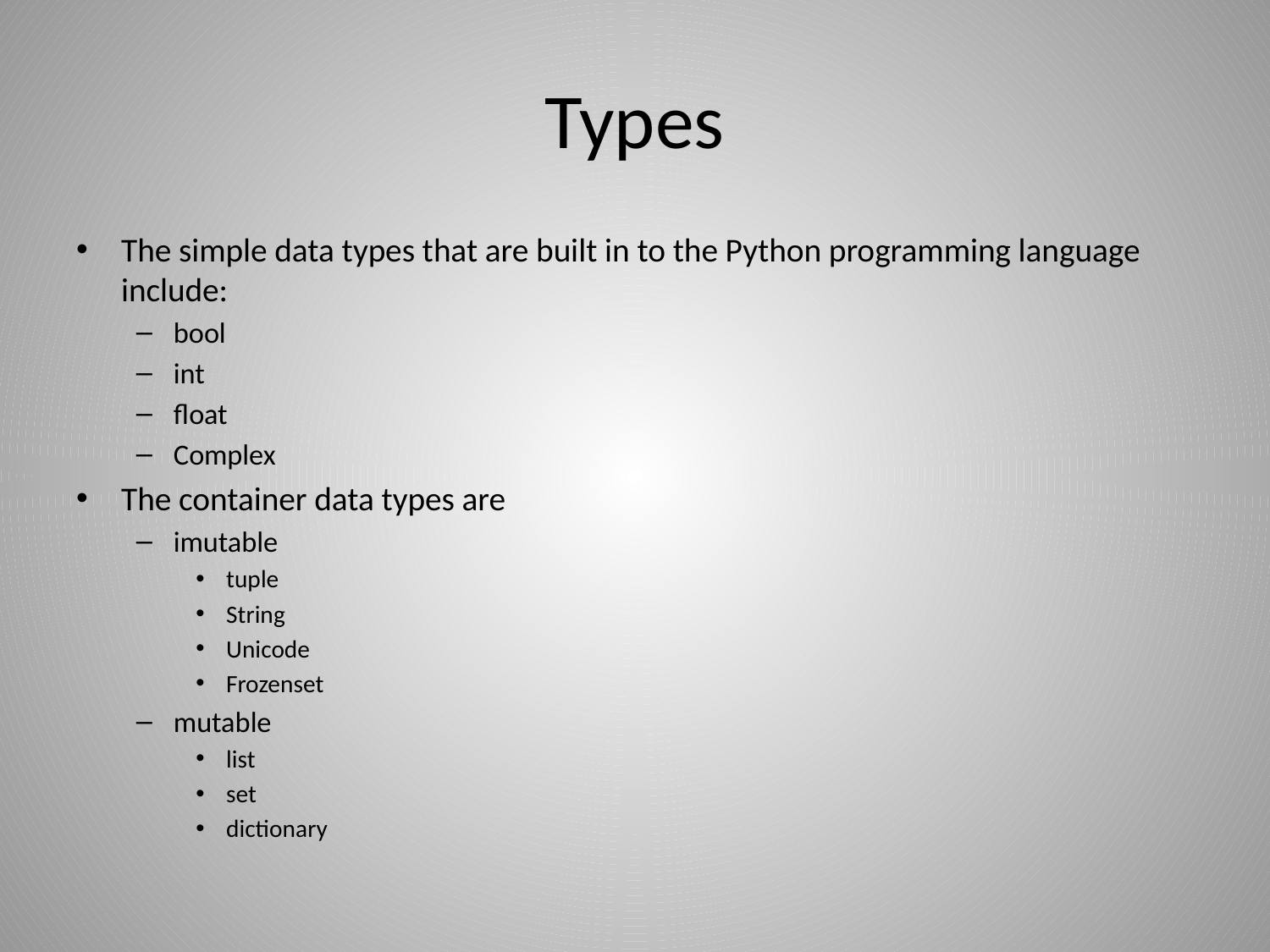

# Types
The simple data types that are built in to the Python programming language include:
bool
int
float
Complex
The container data types are
imutable
tuple
String
Unicode
Frozenset
mutable
list
set
dictionary